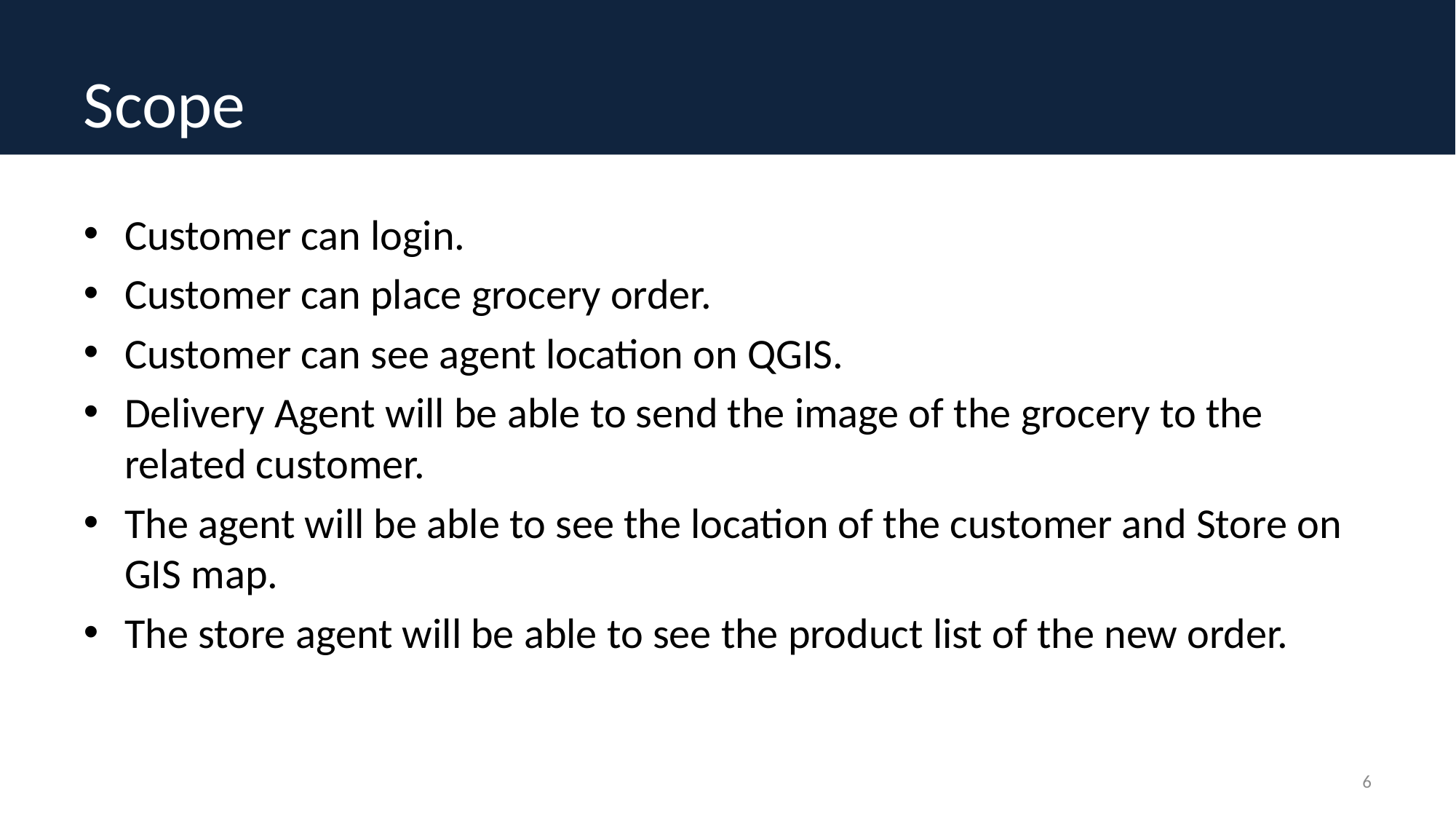

# Scope
Customer can login.
Customer can place grocery order.
Customer can see agent location on QGIS.
Delivery Agent will be able to send the image of the grocery to the related customer.
The agent will be able to see the location of the customer and Store on GIS map.
The store agent will be able to see the product list of the new order.

6